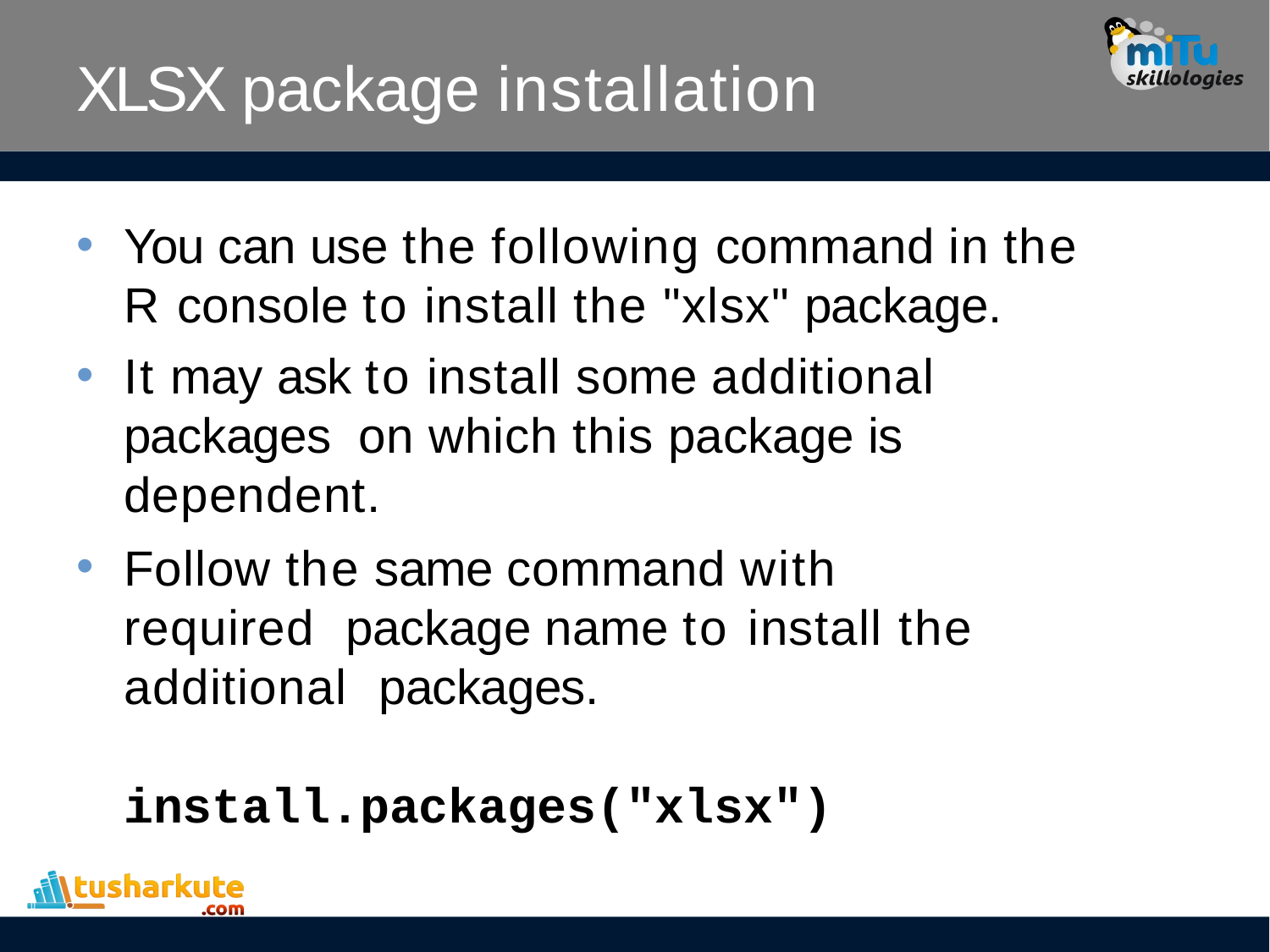

# XLSX package installation

You can use the following command in the R  console to install the "xlsx" package.
It may ask to install some additional packages  on which this package is dependent.
Follow the same command with required  package name to install the additional  packages.

install.packages("xlsx")